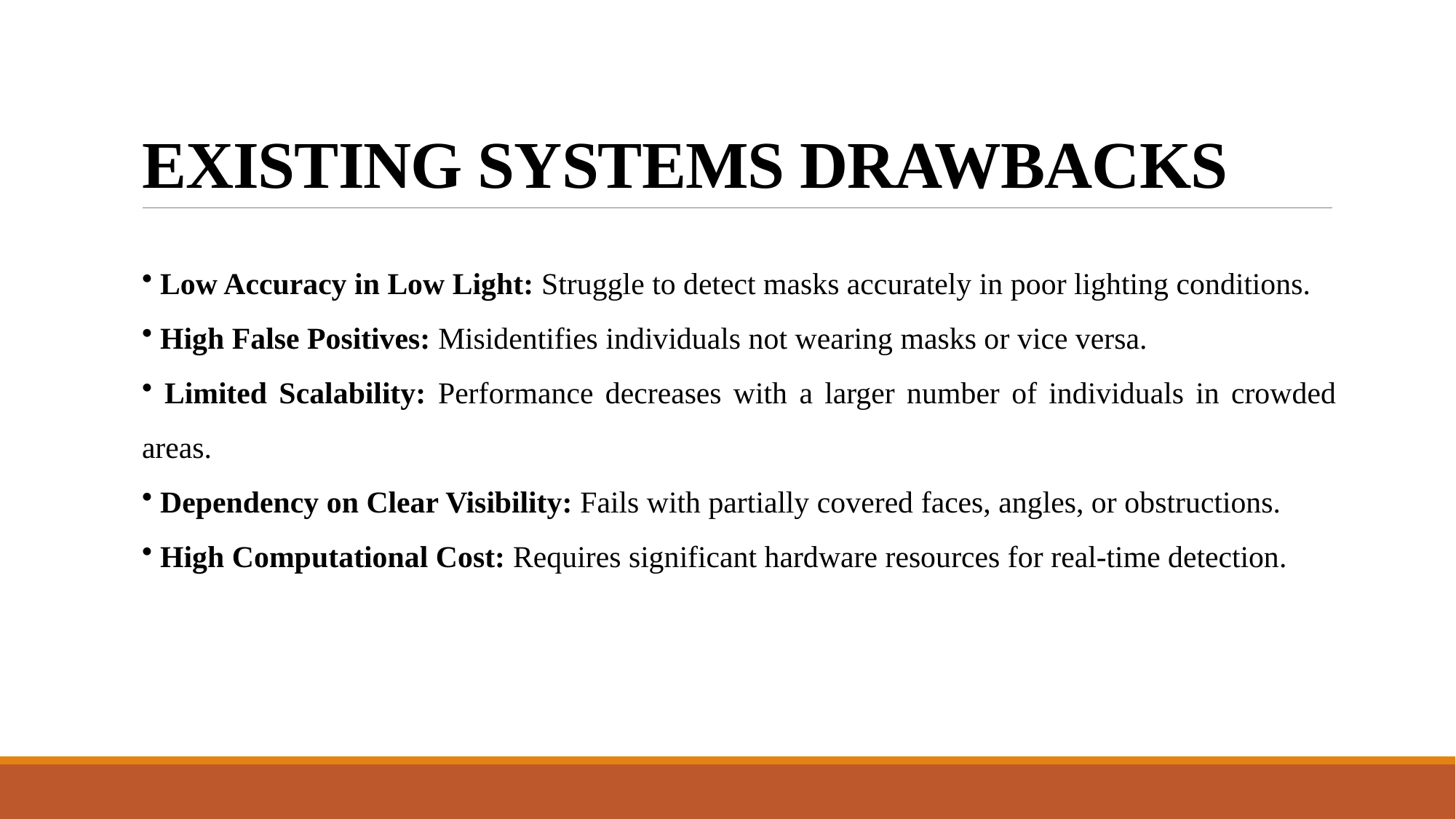

# EXISTING SYSTEMS DRAWBACKS
 Low Accuracy in Low Light: Struggle to detect masks accurately in poor lighting conditions.
 High False Positives: Misidentifies individuals not wearing masks or vice versa.
 Limited Scalability: Performance decreases with a larger number of individuals in crowded areas.
 Dependency on Clear Visibility: Fails with partially covered faces, angles, or obstructions.
 High Computational Cost: Requires significant hardware resources for real-time detection.